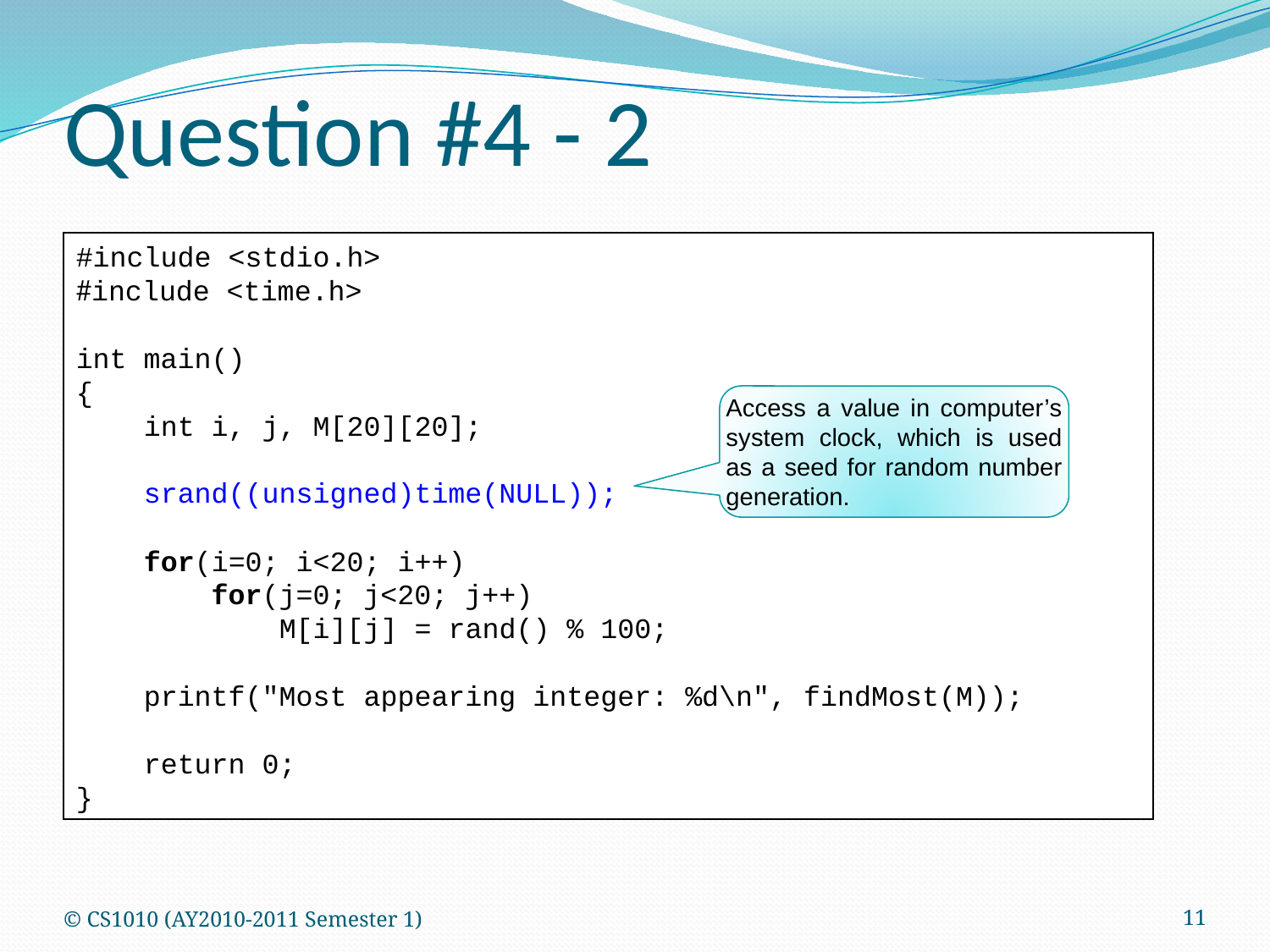

Question #4 - 2
#include <stdio.h>
#include <time.h>

int main()
{
    int i, j, M[20][20];

    srand((unsigned)time(NULL));

    for(i=0; i<20; i++)
        for(j=0; j<20; j++)
            M[i][j] = rand() % 100;

    printf("Most appearing integer: %d\n", findMost(M));

    return 0;
}
Access a value in computer’s system clock, which is used as a seed for random number generation.
© CS1010 (AY2010-2011 Semester 1)
11